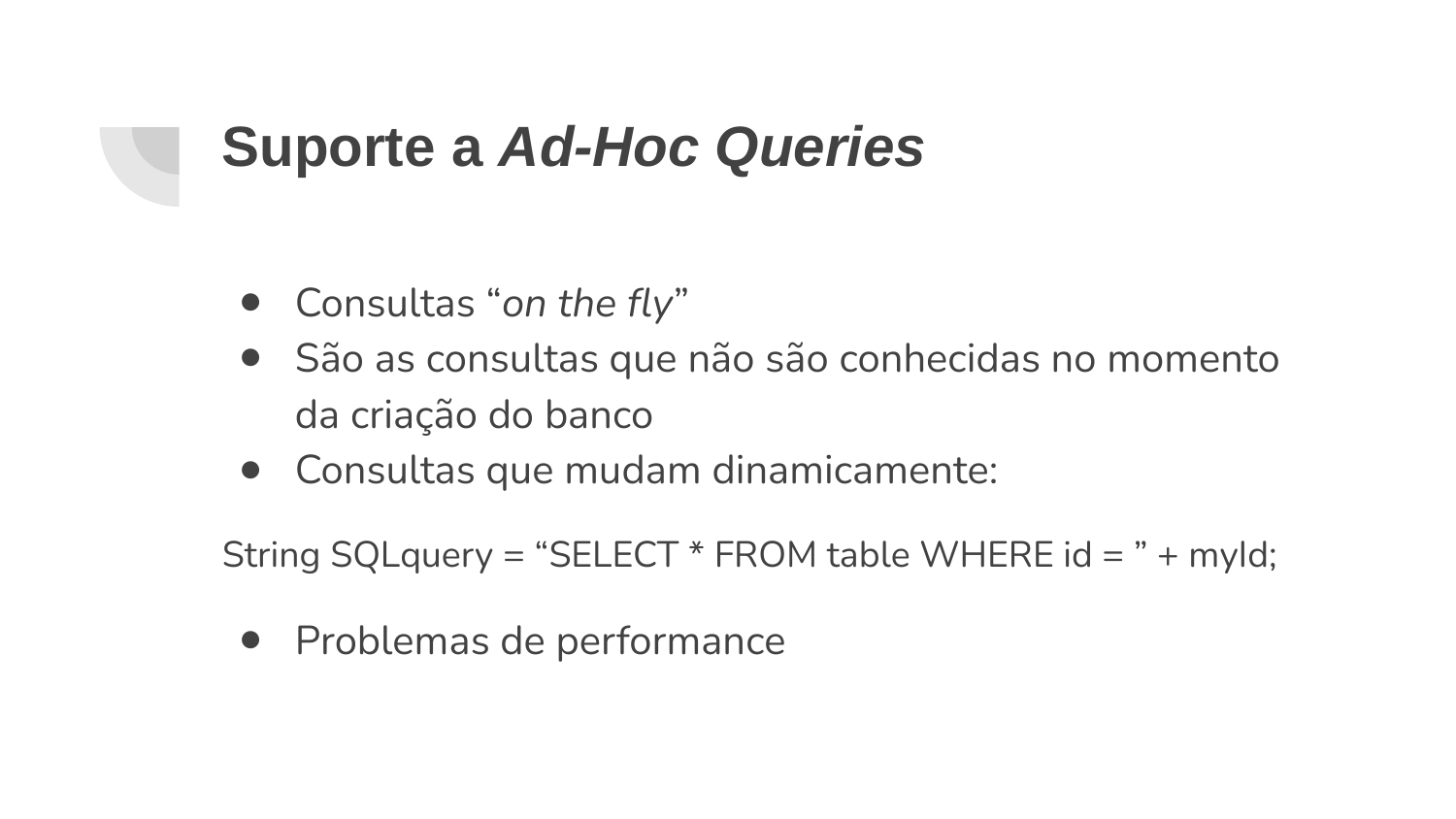

# Suporte a Ad-Hoc Queries
Consultas “on the fly”
São as consultas que não são conhecidas no momento da criação do banco
Consultas que mudam dinamicamente:
String SQLquery = “SELECT * FROM table WHERE id = ” + myId;
Problemas de performance